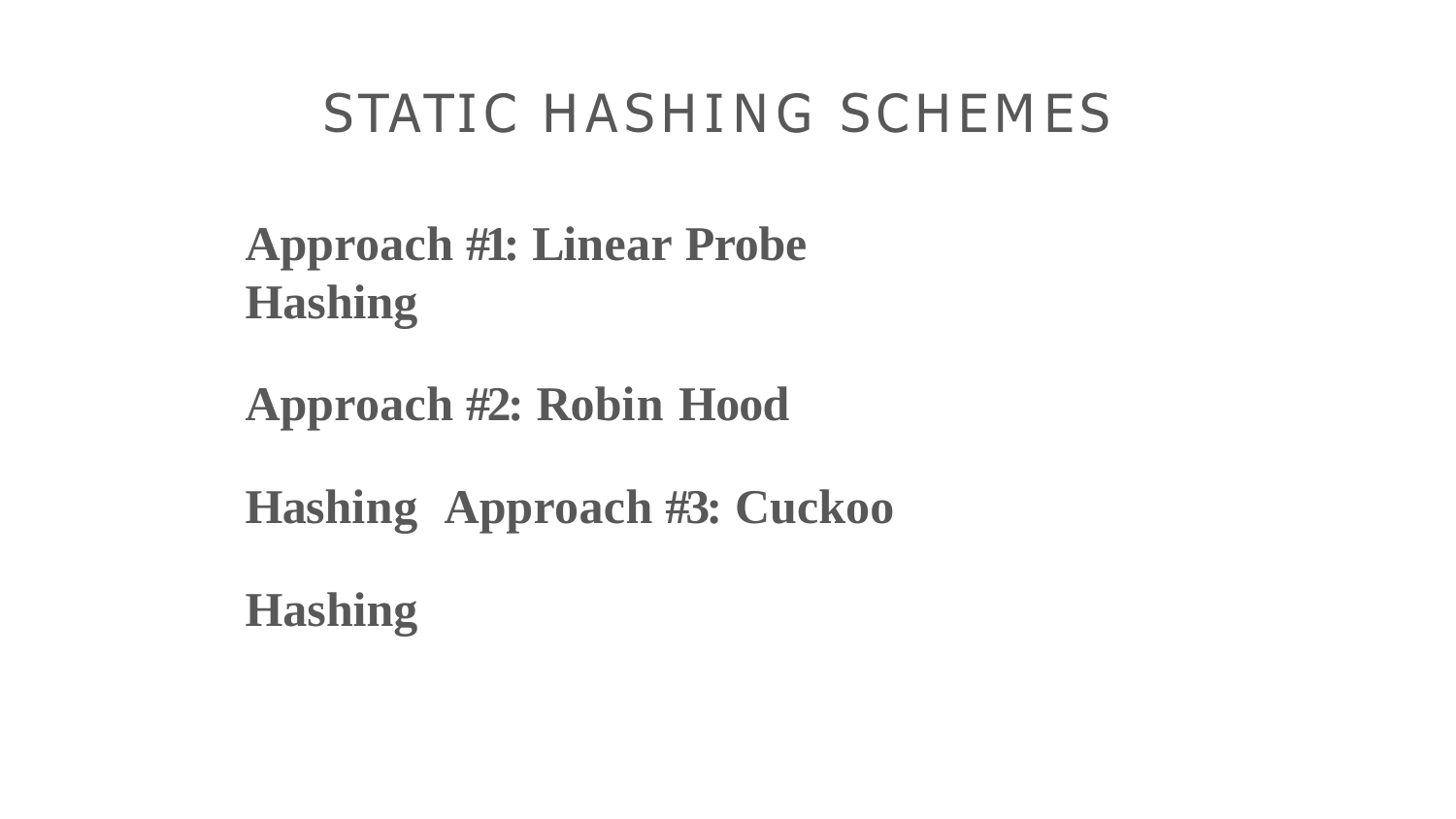

STATIC HASHING SCHEMES
Approach #1: Linear Probe Hashing
Approach #2: Robin Hood Hashing  Approach #3: Cuckoo Hashing